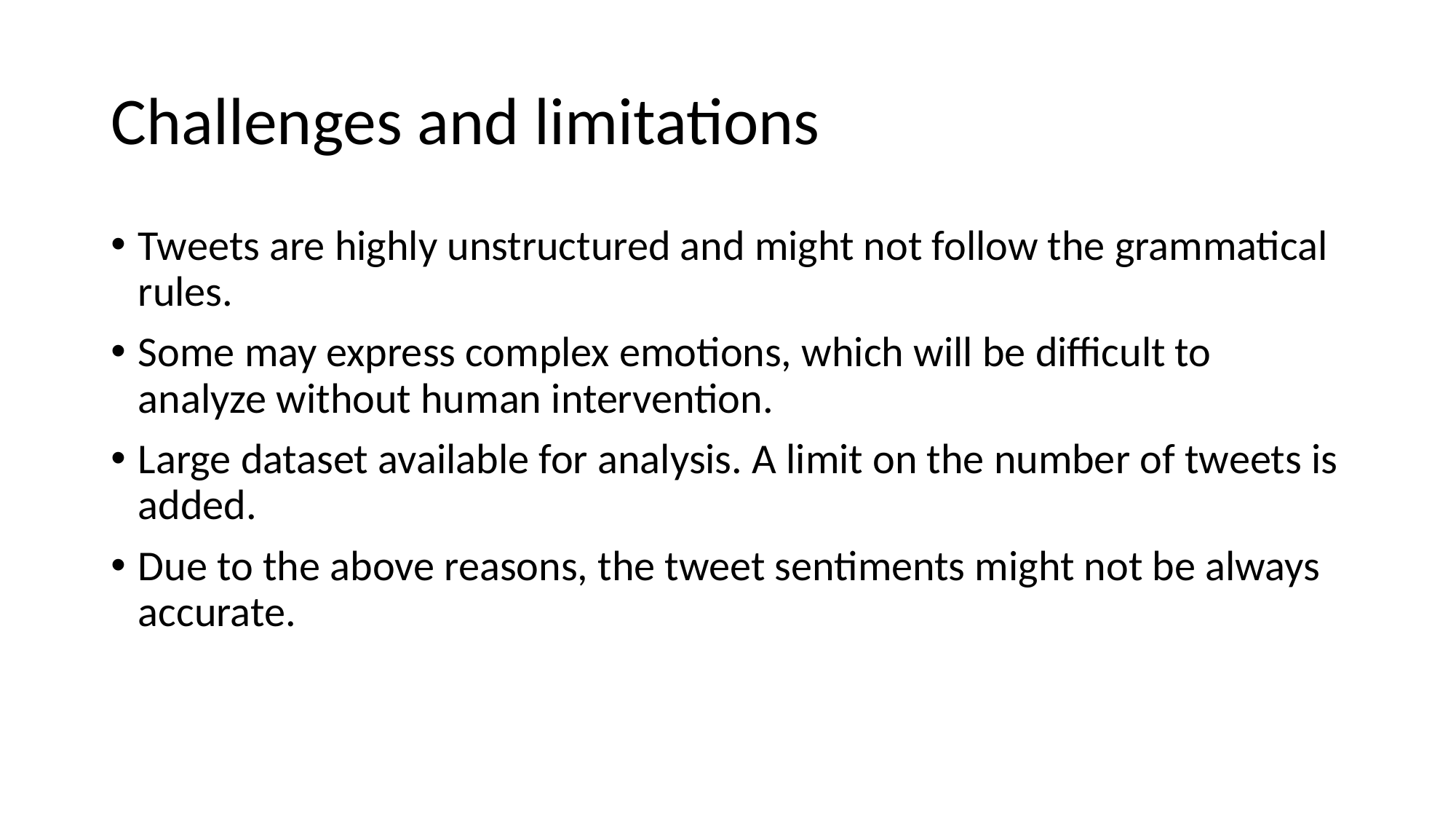

# Challenges and limitations
Tweets are highly unstructured and might not follow the grammatical rules.
Some may express complex emotions, which will be difficult to analyze without human intervention.
Large dataset available for analysis. A limit on the number of tweets is added.
Due to the above reasons, the tweet sentiments might not be always accurate.